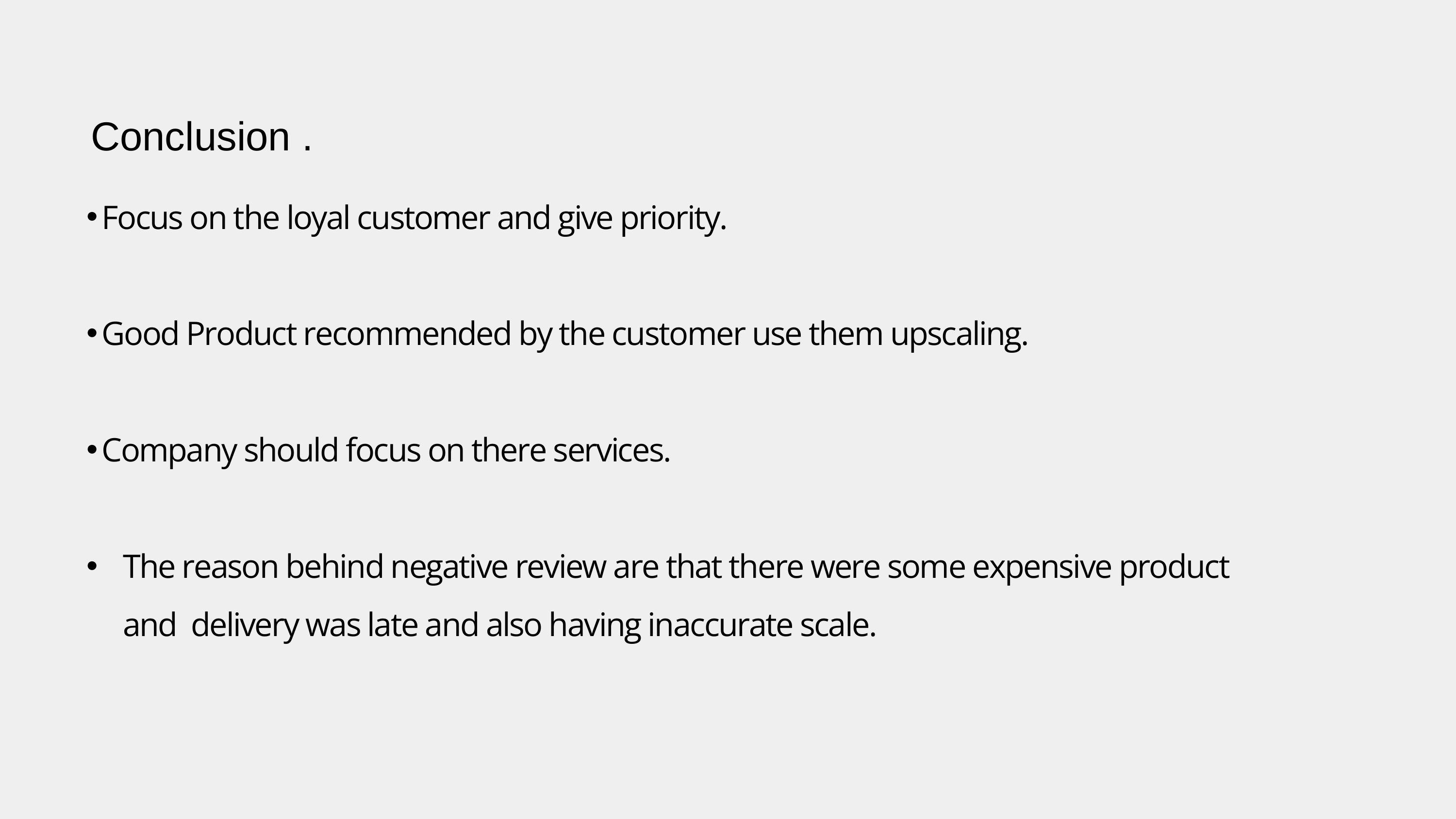

Conclusion .
Focus on the loyal customer and give priority.

Good Product recommended by the customer use them upscaling.

Company should focus on there services.

The reason behind negative review are that there were some expensive product and  delivery was late and also having inaccurate scale.